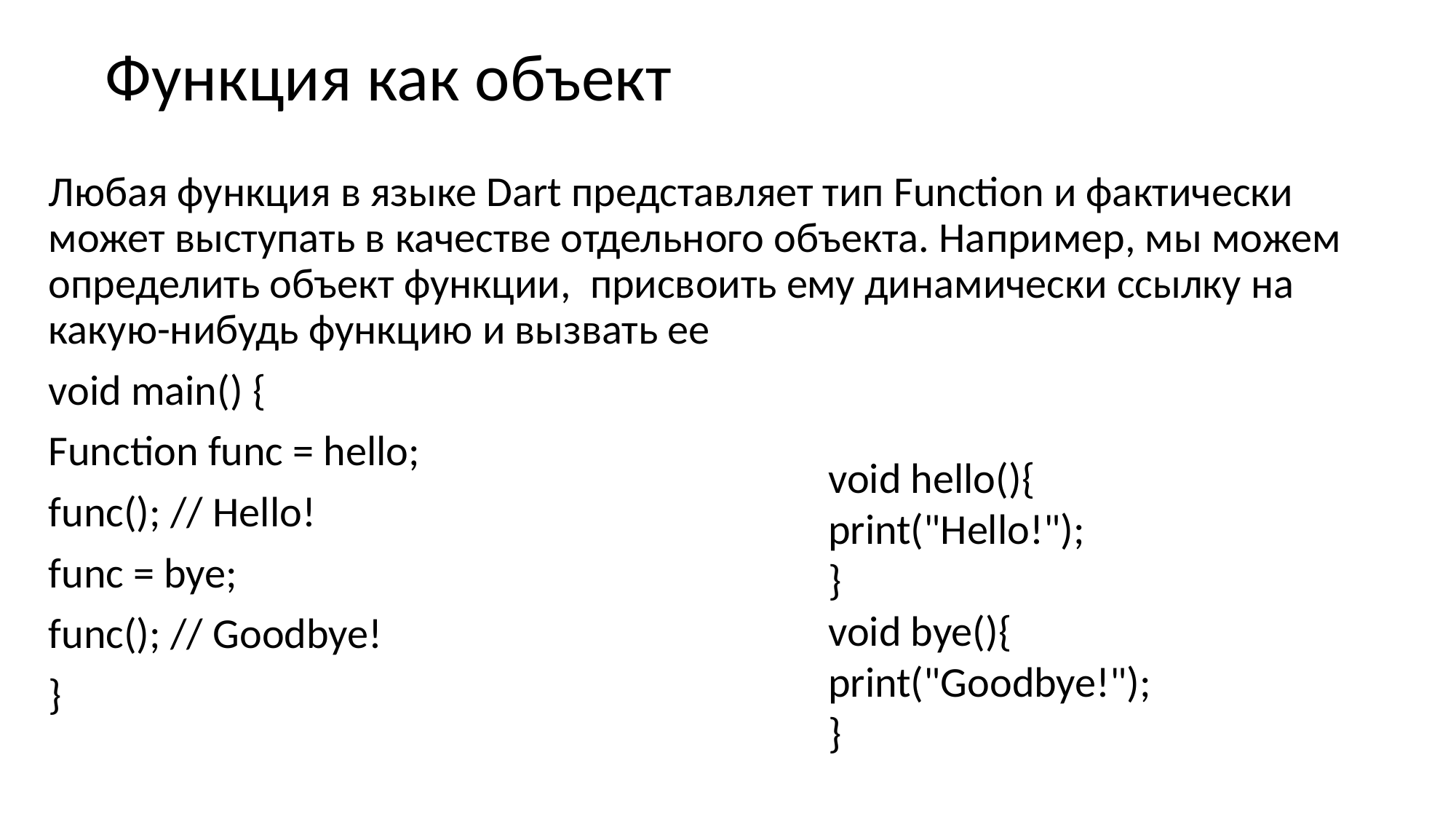

# Функция как объект
Любая функция в языке Dart представляет тип Function и фактически может выступать в качестве отдельного объекта. Например, мы можем определить объект функции,  присвоить ему динамически ссылку на какую-нибудь функцию и вызвать ее
void main() {
Function func = hello;
func(); // Hello!
func = bye;
func(); // Goodbye!
}

void hello(){
print("Hello!");
}
void bye(){
print("Goodbye!");
}